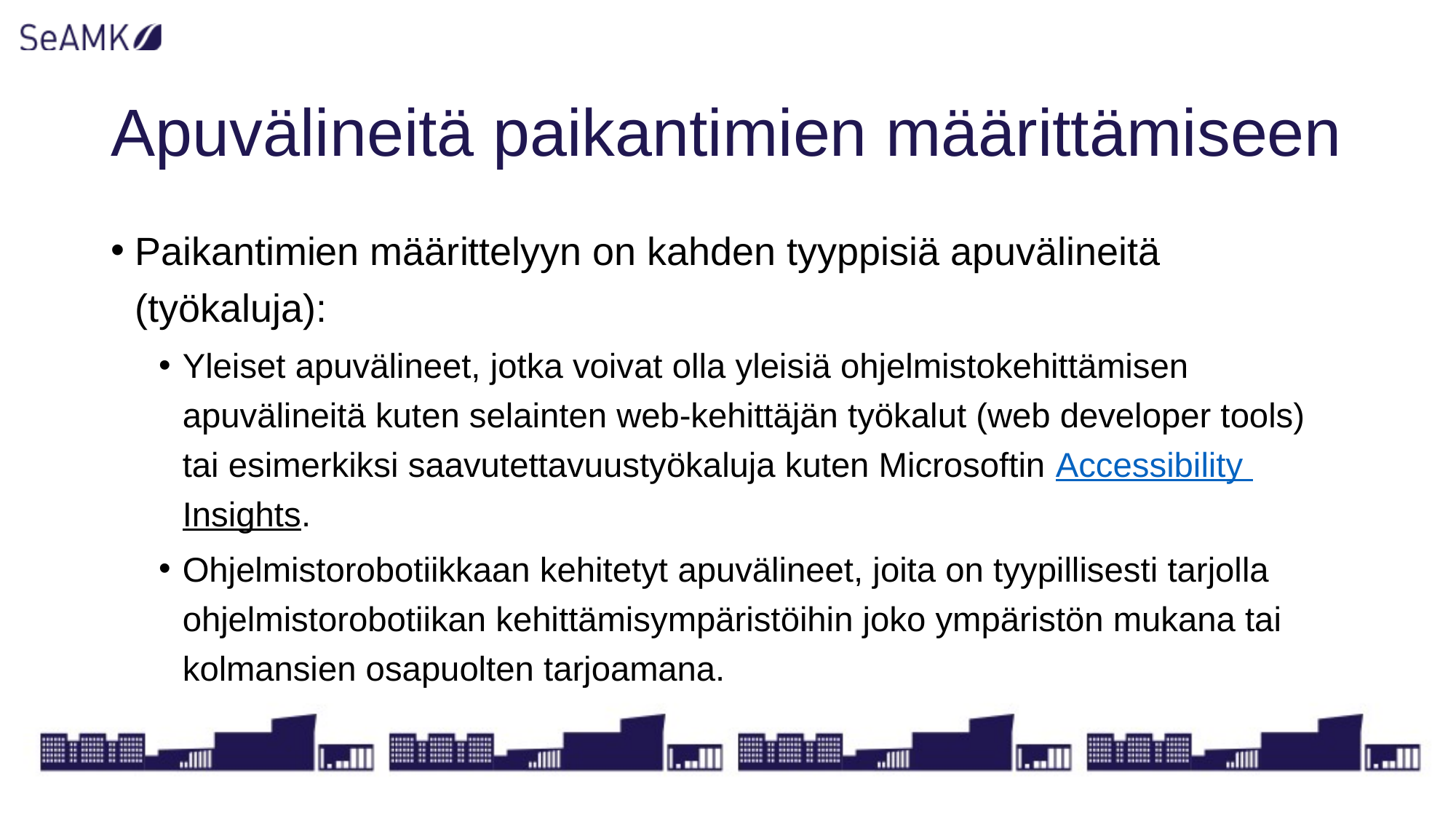

# Apuvälineitä paikantimien määrittämiseen
Paikantimien määrittelyyn on kahden tyyppisiä apuvälineitä (työkaluja):
Yleiset apuvälineet, jotka voivat olla yleisiä ohjelmistokehittämisen apuvälineitä kuten selainten web-kehittäjän työkalut (web developer tools) tai esimerkiksi saavutettavuustyökaluja kuten Microsoftin Accessibility Insights.
Ohjelmistorobotiikkaan kehitetyt apuvälineet, joita on tyypillisesti tarjolla ohjelmistorobotiikan kehittämisympäristöihin joko ympäristön mukana tai kolmansien osapuolten tarjoamana.